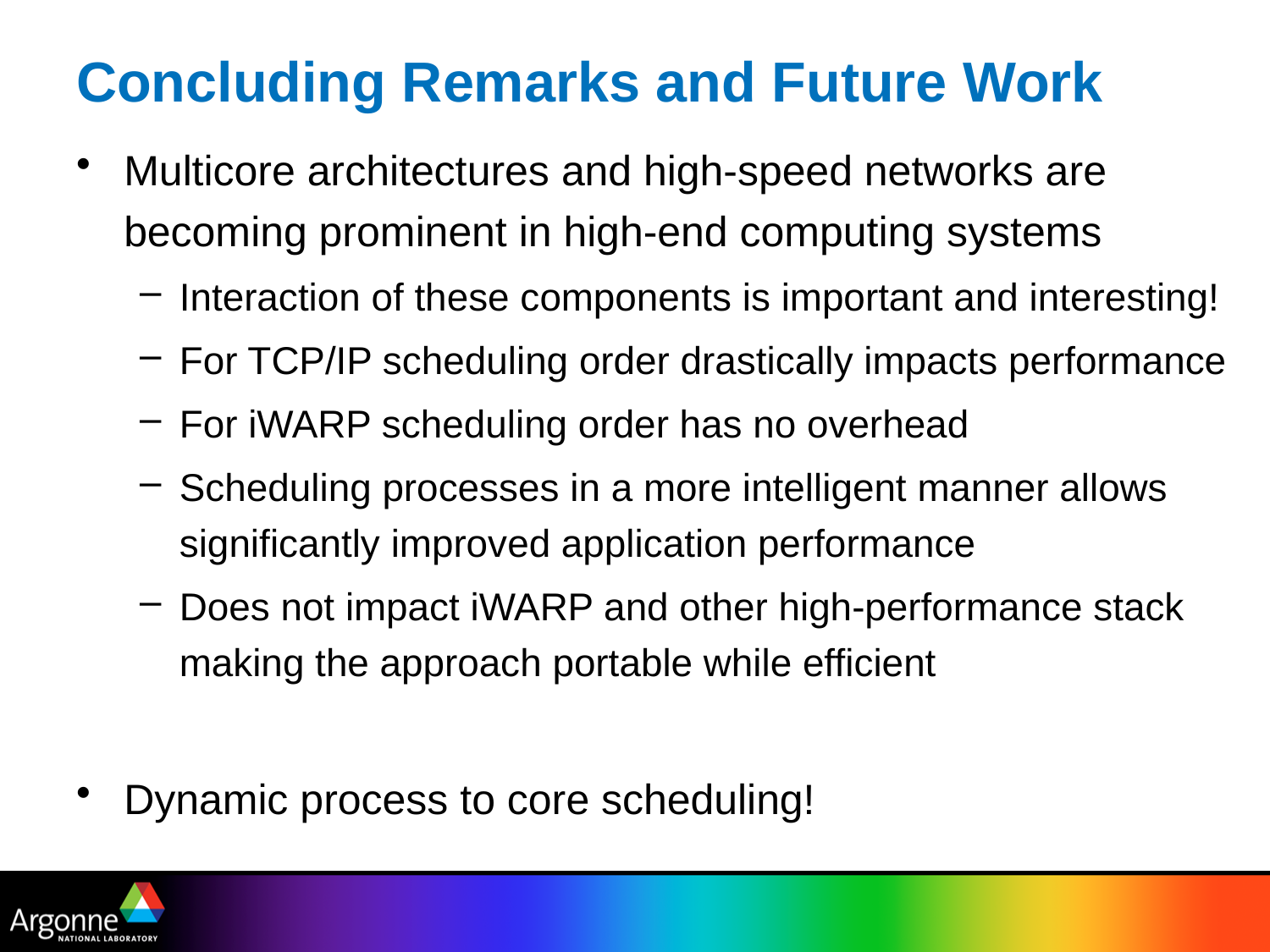

# Concluding Remarks and Future Work
Multicore architectures and high-speed networks are becoming prominent in high-end computing systems
Interaction of these components is important and interesting!
For TCP/IP scheduling order drastically impacts performance
For iWARP scheduling order has no overhead
Scheduling processes in a more intelligent manner allows significantly improved application performance
Does not impact iWARP and other high-performance stack making the approach portable while efficient

Dynamic process to core scheduling!